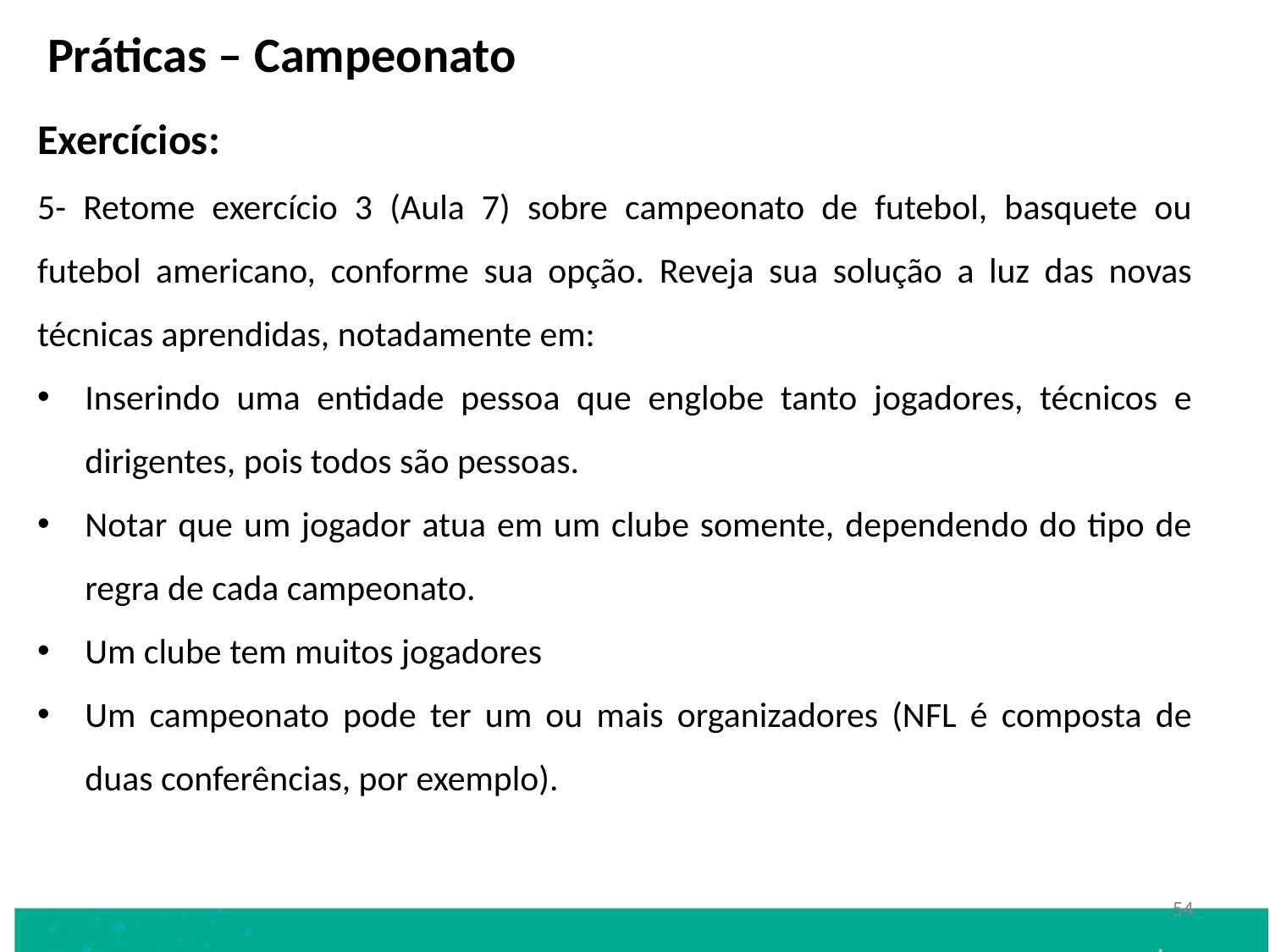

Práticas – Campeonato
Exercícios:
5- Retome exercício 3 (Aula 7) sobre campeonato de futebol, basquete ou futebol americano, conforme sua opção. Reveja sua solução a luz das novas técnicas aprendidas, notadamente em:
Inserindo uma entidade pessoa que englobe tanto jogadores, técnicos e dirigentes, pois todos são pessoas.
Notar que um jogador atua em um clube somente, dependendo do tipo de regra de cada campeonato.
Um clube tem muitos jogadores
Um campeonato pode ter um ou mais organizadores (NFL é composta de duas conferências, por exemplo).
54